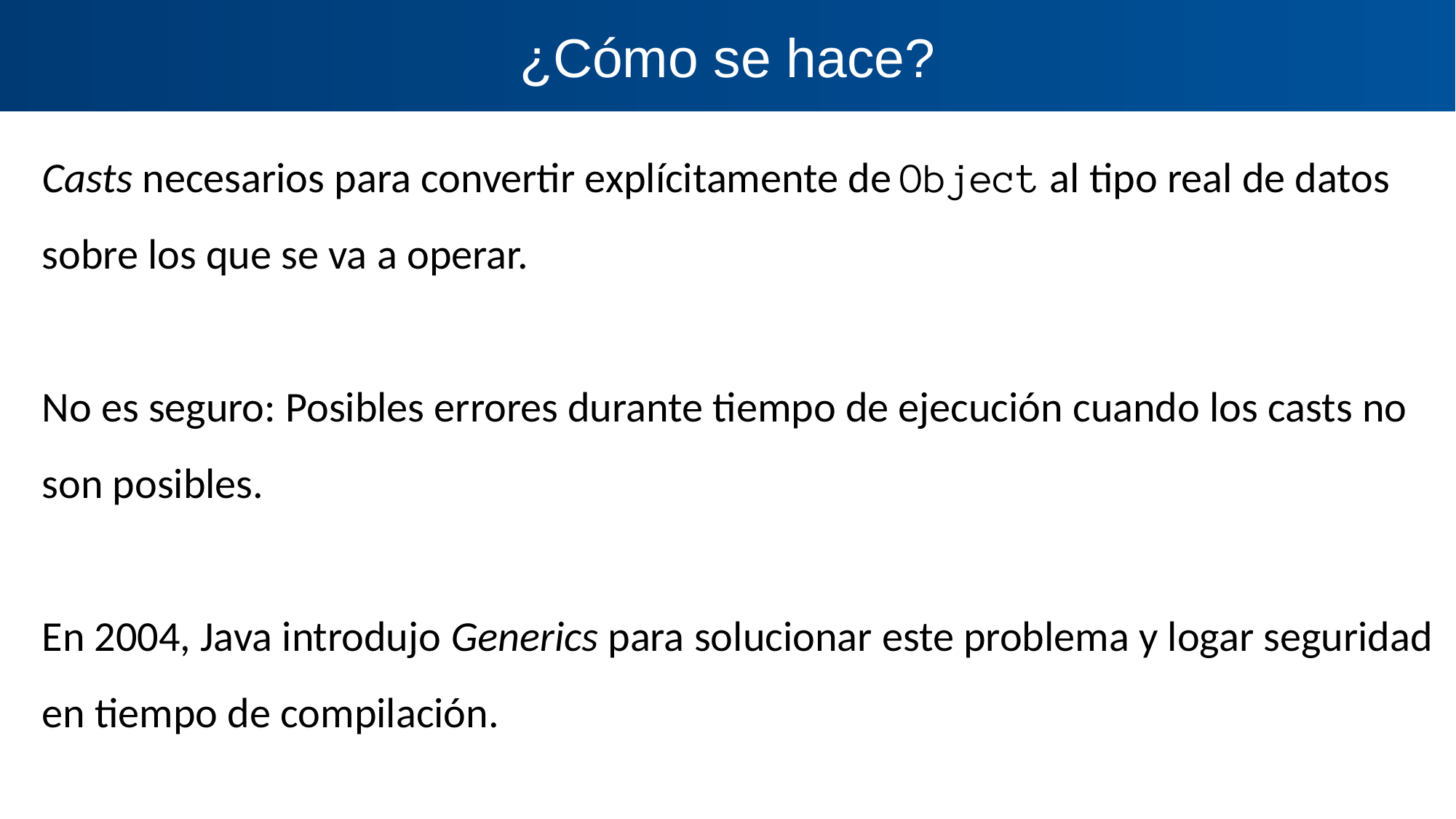

¿Cómo se hace?
Casts necesarios para convertir explícitamente de Object al tipo real de datos sobre los que se va a operar.

No es seguro: Posibles errores durante tiempo de ejecución cuando los casts no son posibles.

En 2004, Java introdujo Generics para solucionar este problema y logar seguridad en tiempo de compilación.